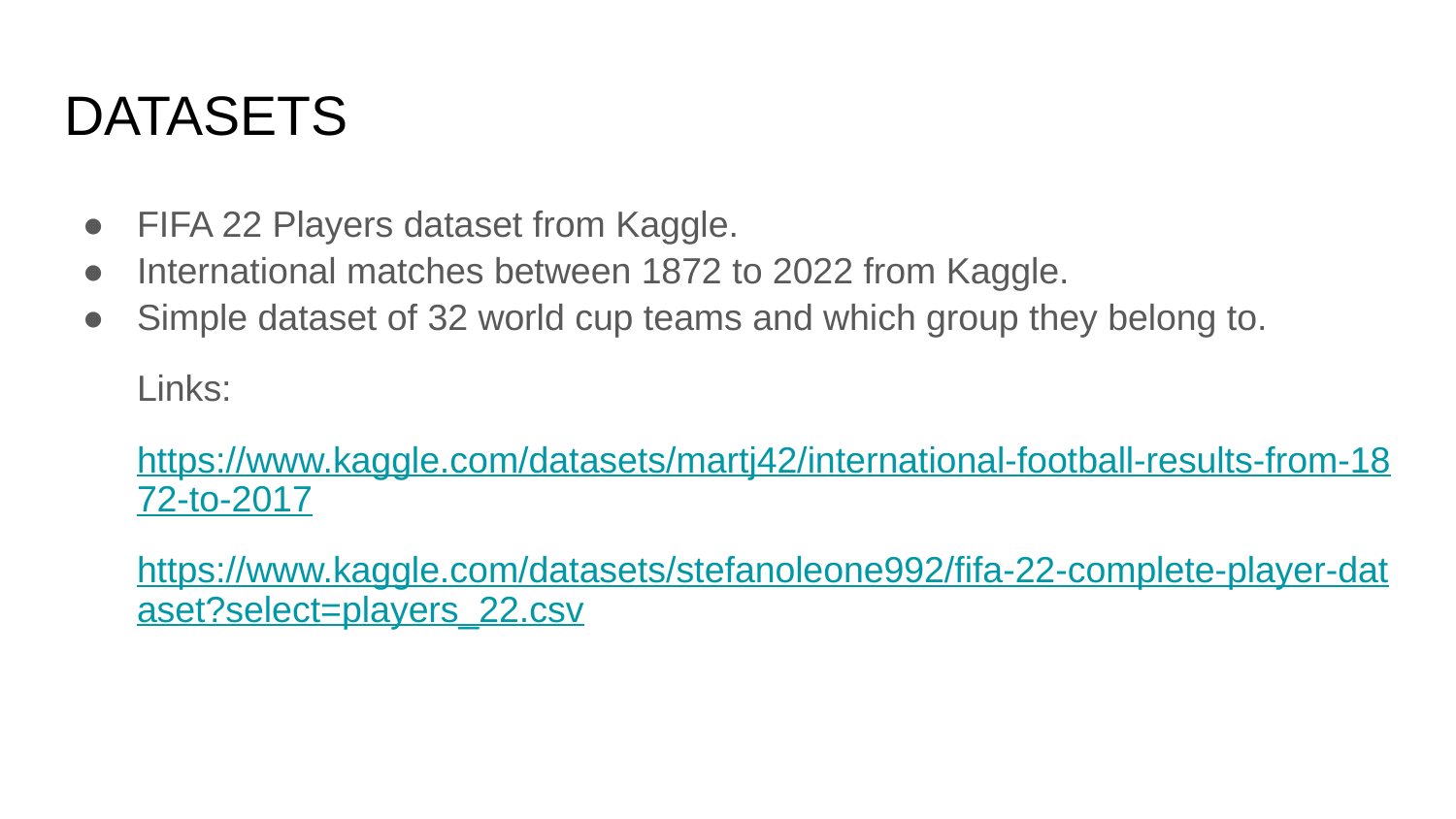

# DATASETS
FIFA 22 Players dataset from Kaggle.
International matches between 1872 to 2022 from Kaggle.
Simple dataset of 32 world cup teams and which group they belong to.
Links:
https://www.kaggle.com/datasets/martj42/international-football-results-from-1872-to-2017
https://www.kaggle.com/datasets/stefanoleone992/fifa-22-complete-player-dataset?select=players_22.csv